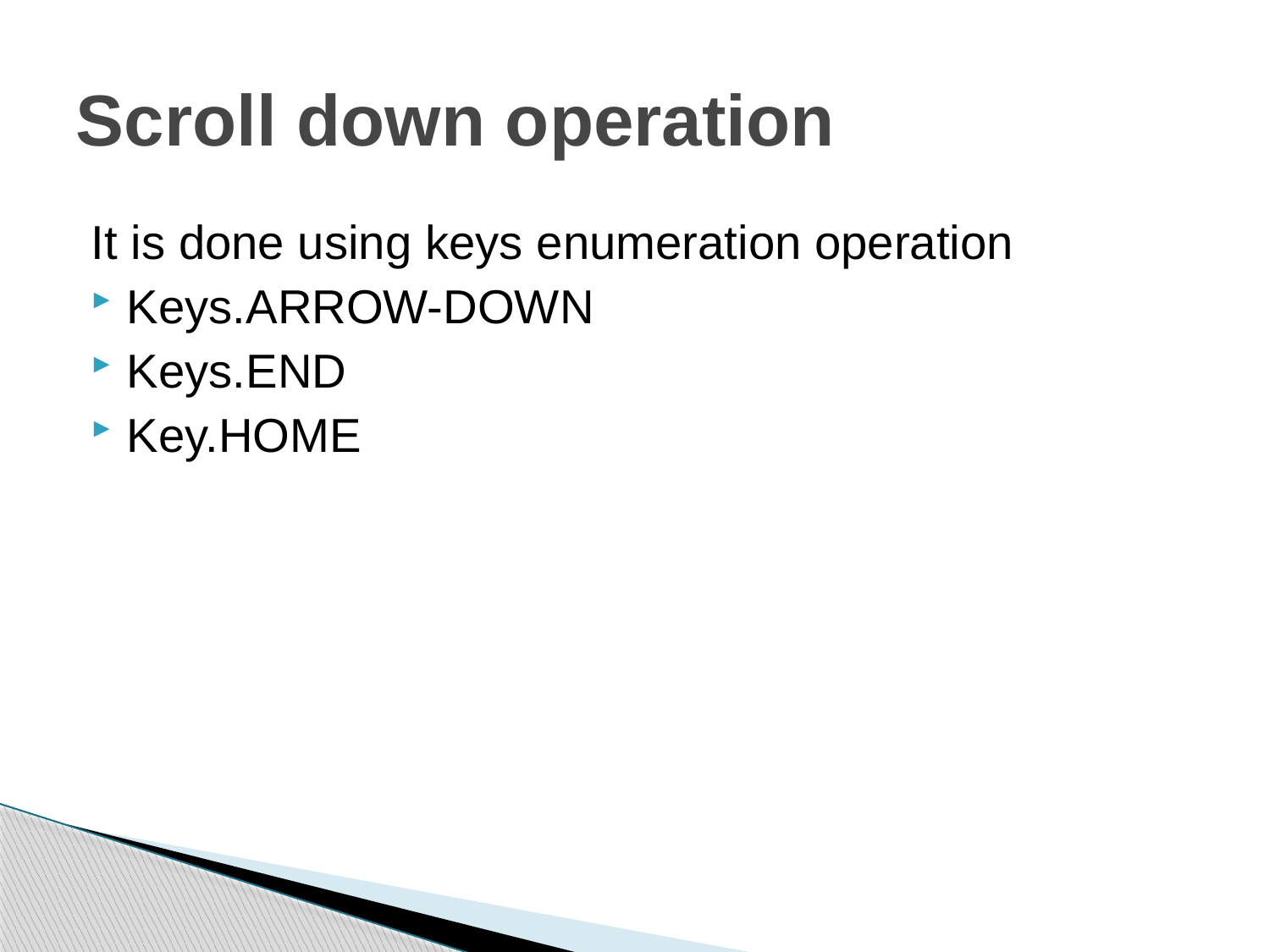

# Scroll down operation
It is done using keys enumeration operation
Keys.ARROW-DOWN
Keys.END
Key.HOME